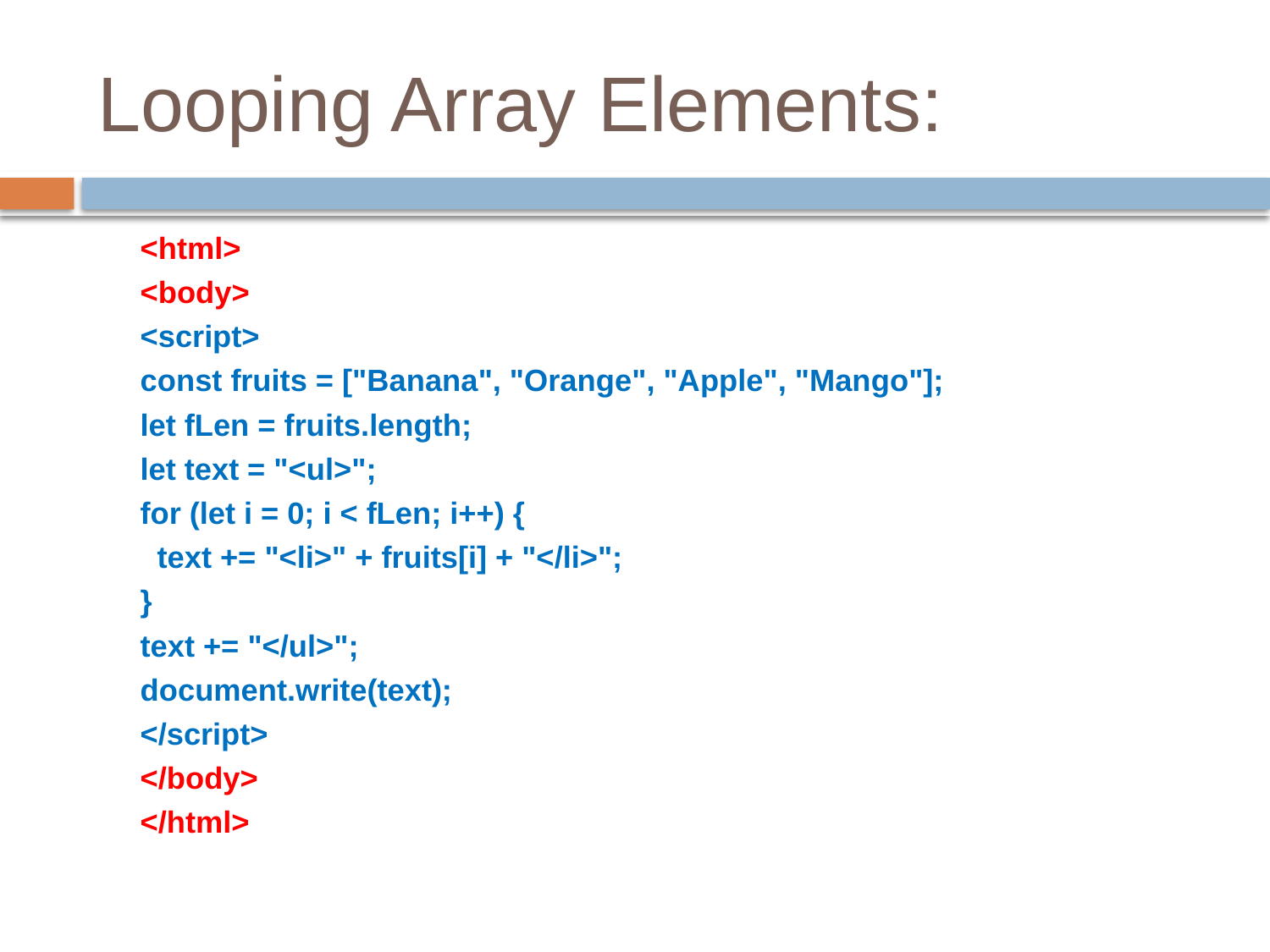

# Looping Array Elements:
	<html>
	<body>
	<script>
	const fruits = ["Banana", "Orange", "Apple", "Mango"];
	let fLen = fruits.length;
	let text = "<ul>";
	for (let i = 0; i < fLen; i++) {
	  text += "<li>" + fruits[i] + "</li>";
	}
	text += "</ul>";
	document.write(text);
	</script>
	</body>
	</html>